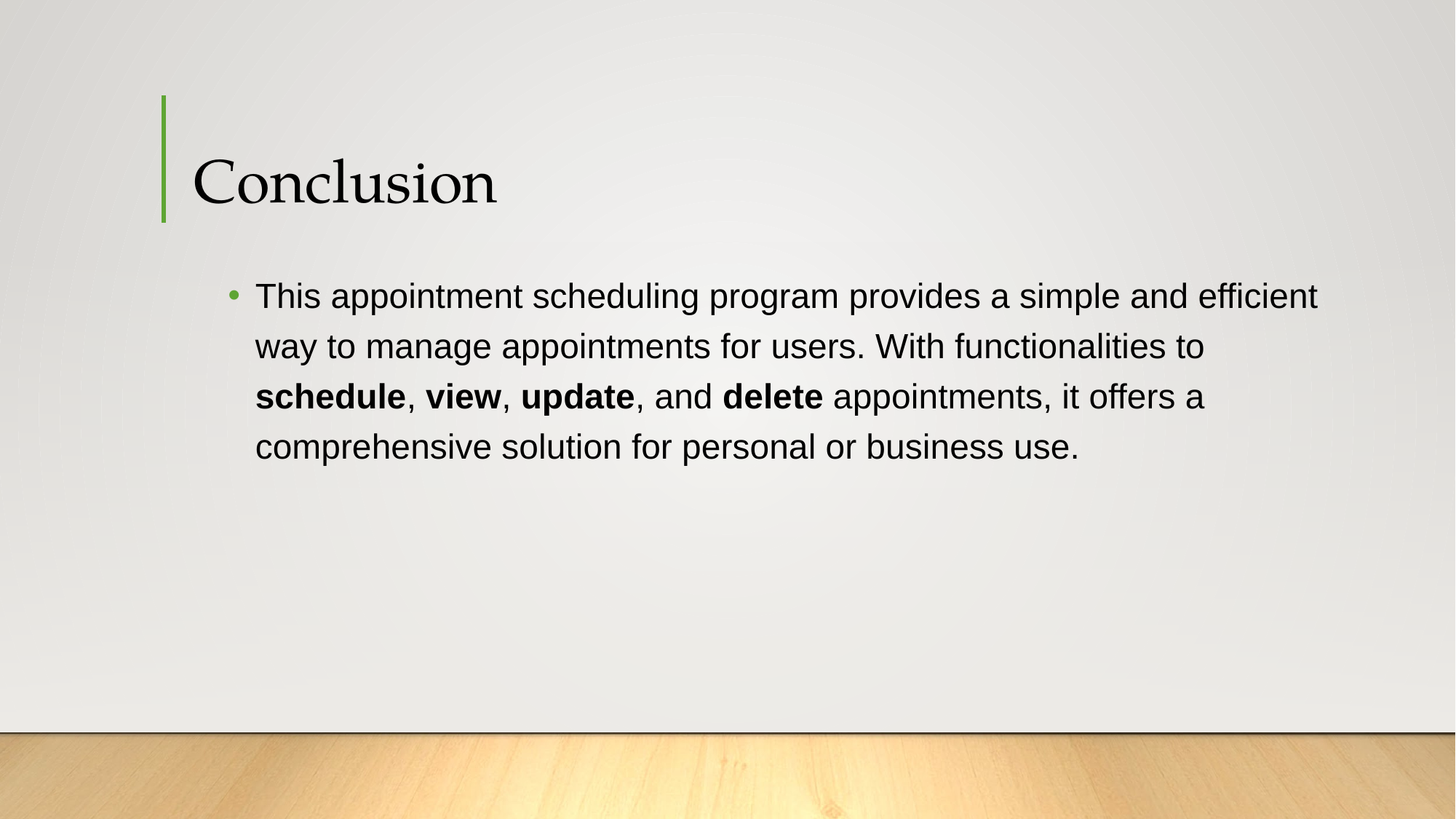

# Conclusion
This appointment scheduling program provides a simple and efficient way to manage appointments for users. With functionalities to schedule, view, update, and delete appointments, it offers a comprehensive solution for personal or business use.